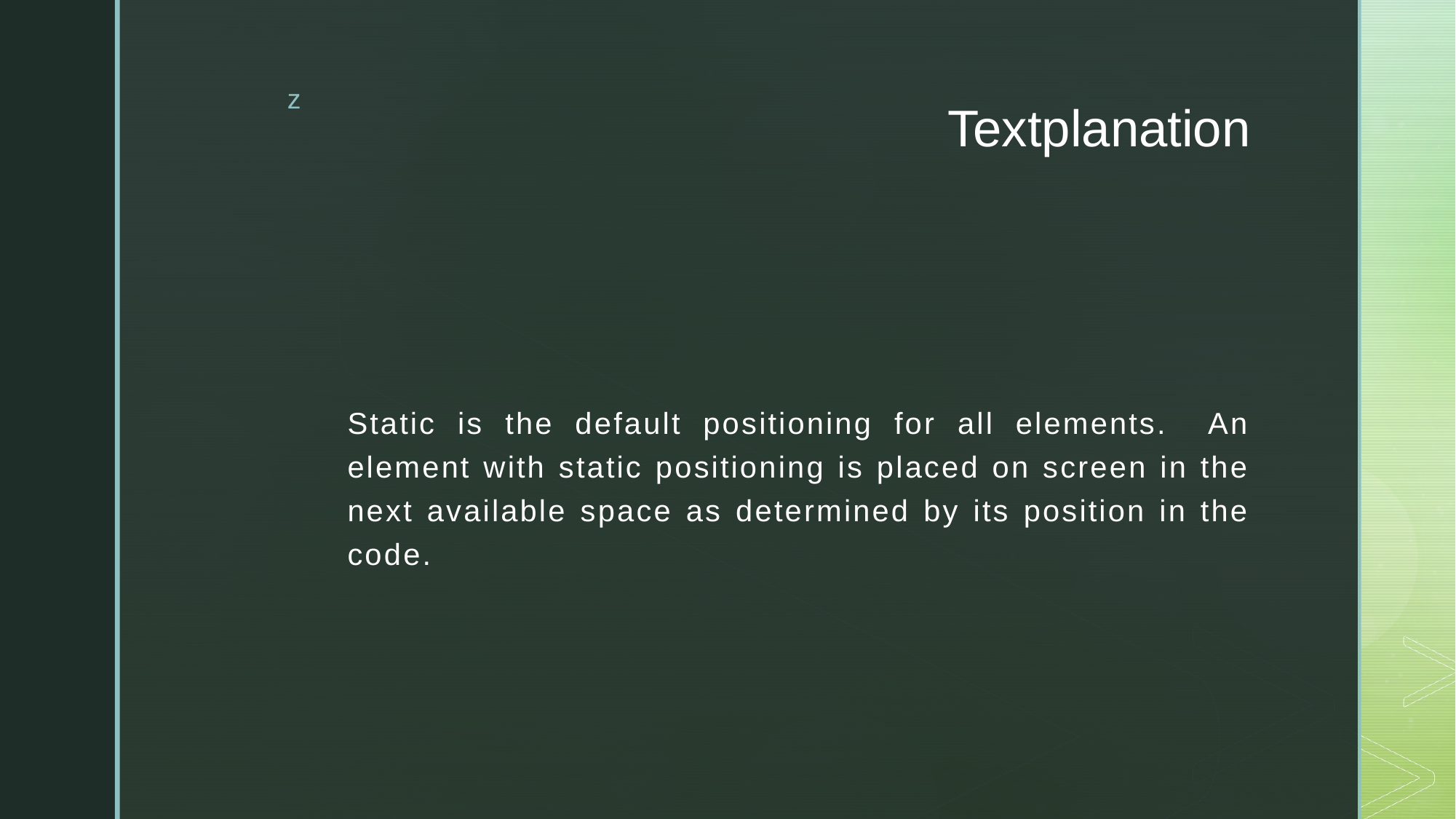

# Textplanation
Static is the default positioning for all elements.  An element with static positioning is placed on screen in the next available space as determined by its position in the code.